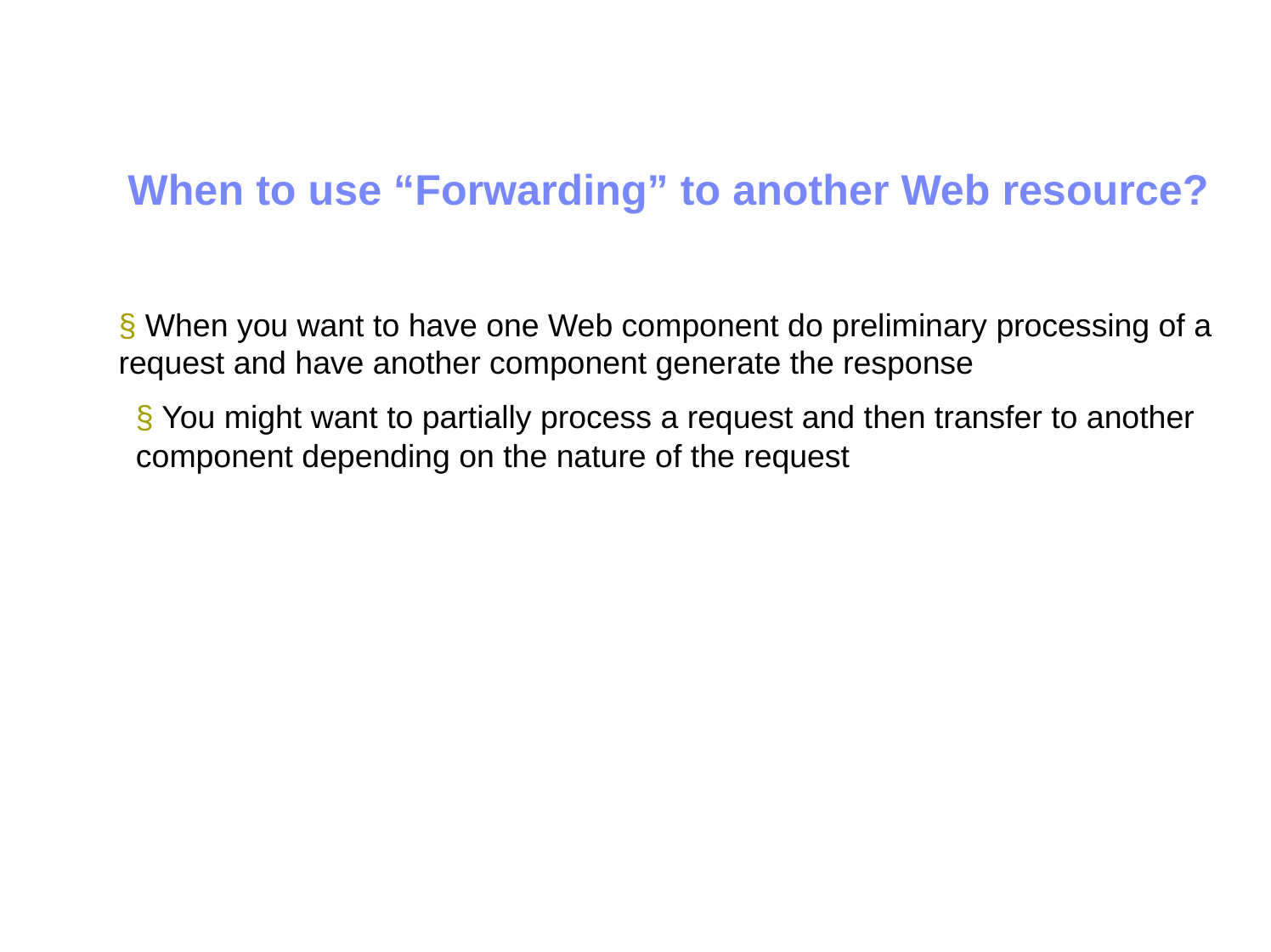

Antrix Consultancy Services

When to use “Forwarding” to another Web resource?

§ When you want to have one Web component do preliminary processing of a
request and have another component generate the response

§ You might want to partially process a request and then transfer to another
component depending on the nature of the request

Madhusudhanan.P.K.